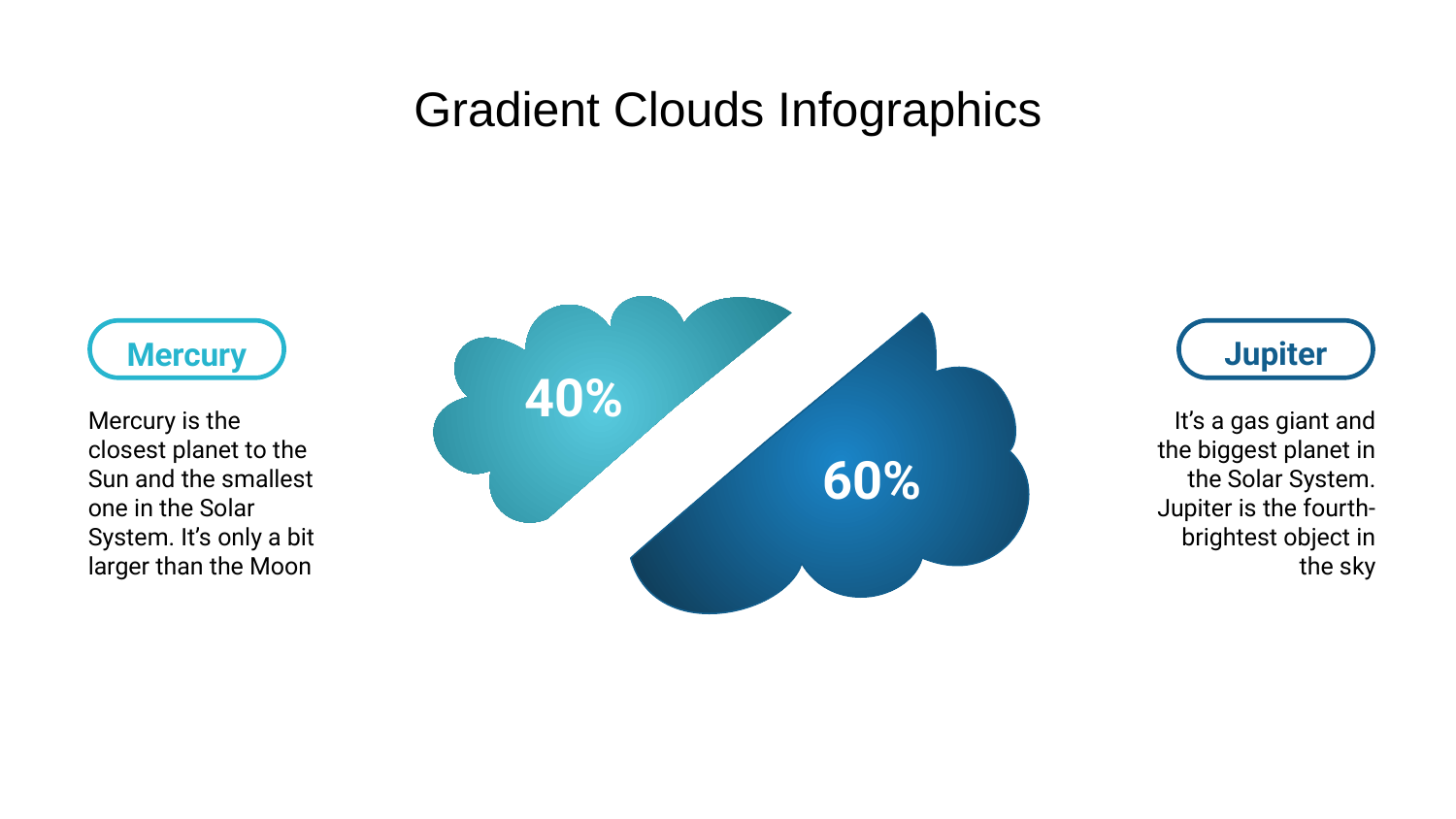

# Gradient Clouds Infographics

Jupiter
Mercury
40%
Mercury is the closest planet to the Sun and the smallest one in the Solar System. It’s only a bit larger than the Moon
It’s a gas giant and the biggest planet in the Solar System. Jupiter is the fourth-brightest object in the sky
60%